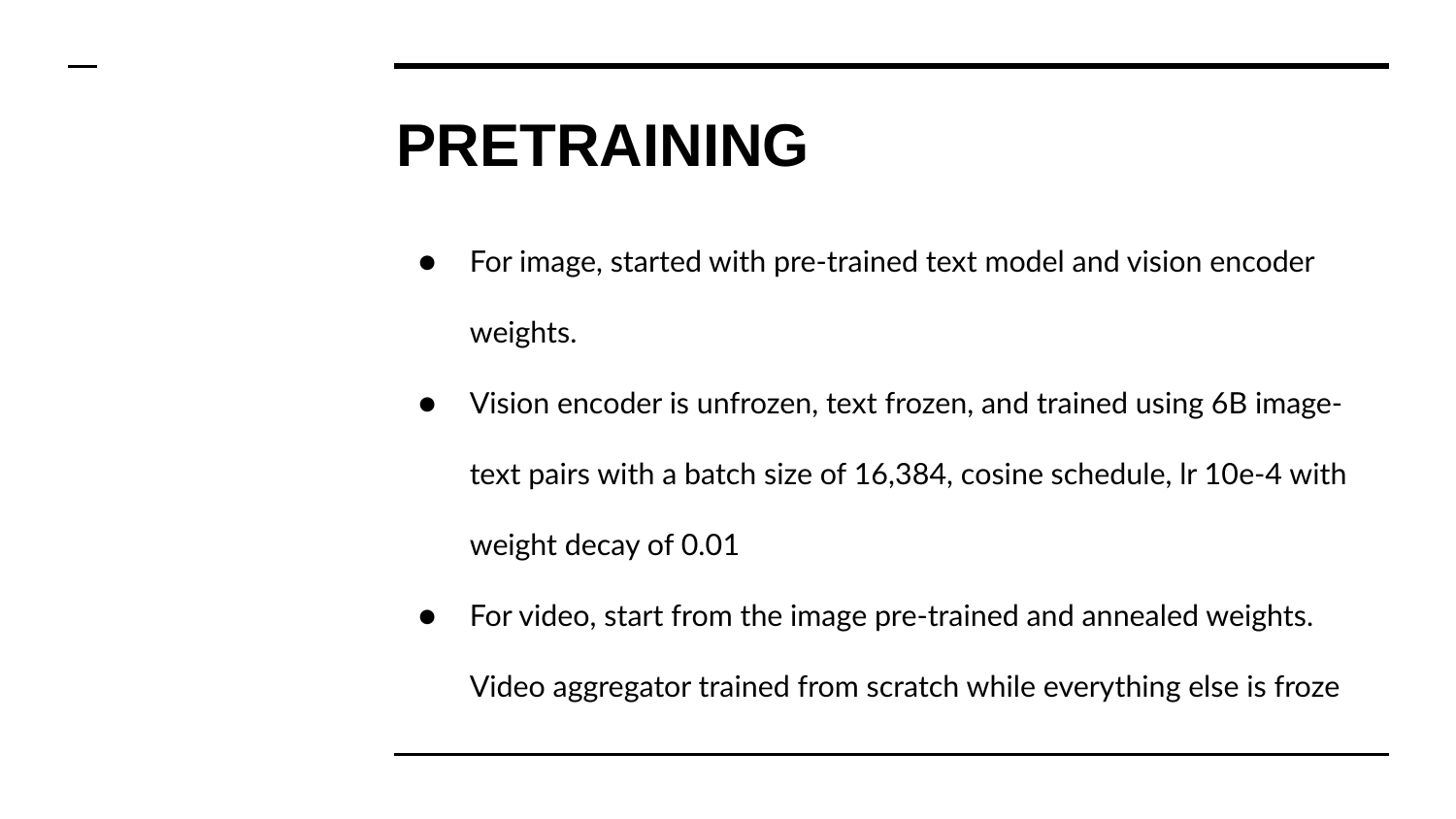

# PRETRAINING
For image, started with pre-trained text model and vision encoder weights.
Vision encoder is unfrozen, text frozen, and trained using 6B image-text pairs with a batch size of 16,384, cosine schedule, lr 10e-4 with weight decay of 0.01
For video, start from the image pre-trained and annealed weights. Video aggregator trained from scratch while everything else is froze